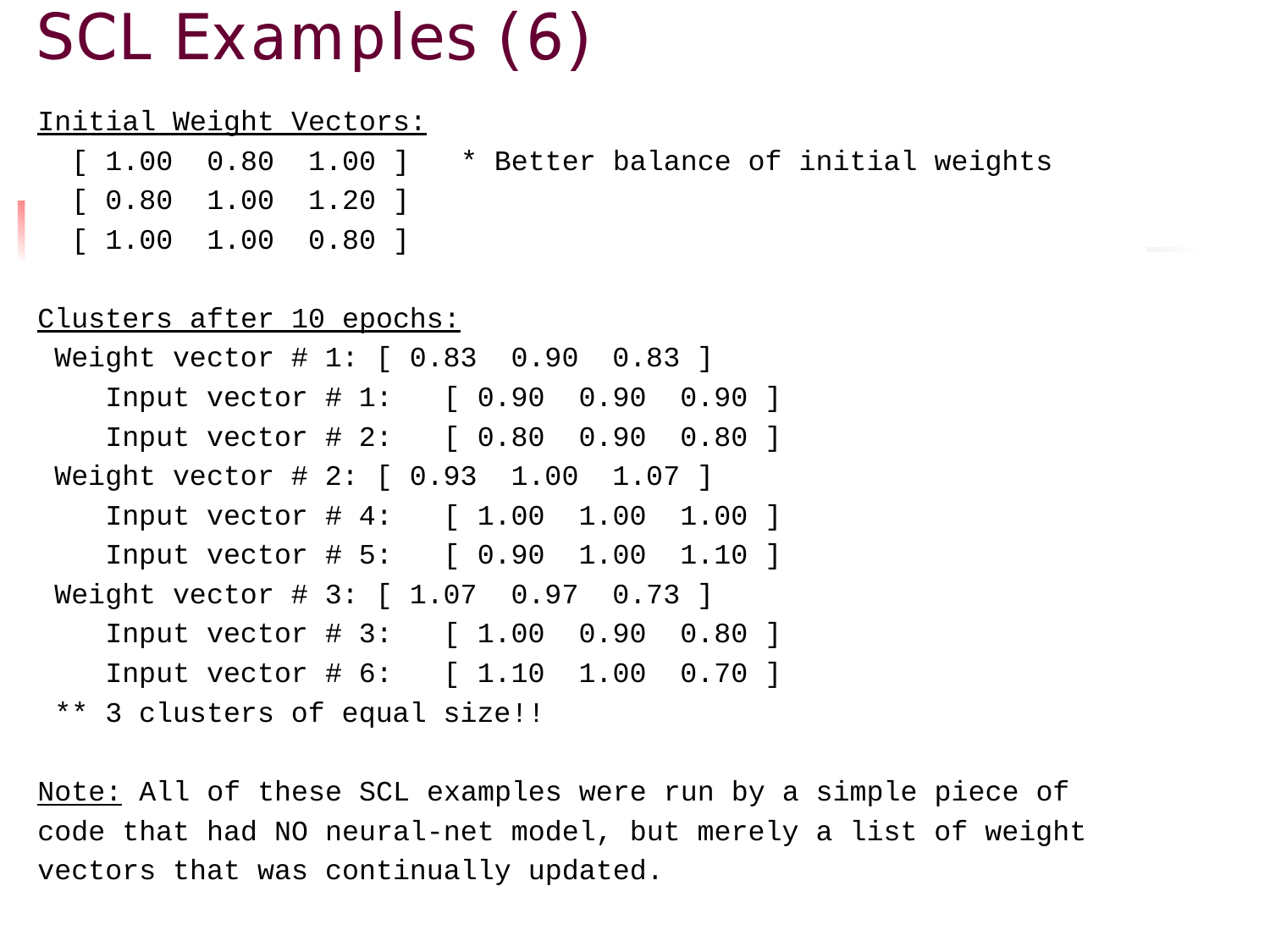

# SCL Examples (6)
Initial Weight Vectors:
  [ 1.00  0.80  1.00 ]   * Better balance of initial weights
  [ 0.80  1.00  1.20 ]
  [ 1.00  1.00  0.80 ]

Clusters after 10 epochs:
 Weight vector # 1: [ 0.83  0.90  0.83 ]
    Input vector # 1:   [ 0.90  0.90  0.90 ]
    Input vector # 2:   [ 0.80  0.90  0.80 ]
 Weight vector # 2: [ 0.93  1.00  1.07 ]
    Input vector # 4:   [ 1.00  1.00  1.00 ]
    Input vector # 5:   [ 0.90  1.00  1.10 ]
 Weight vector # 3: [ 1.07  0.97  0.73 ]
    Input vector # 3:   [ 1.00  0.90  0.80 ]
    Input vector # 6:   [ 1.10  1.00  0.70 ]
 ** 3 clusters of equal size!!

Note: All of these SCL examples were run by a simple piece of
code that had NO neural-net model, but merely a list of weight
vectors that was continually updated.